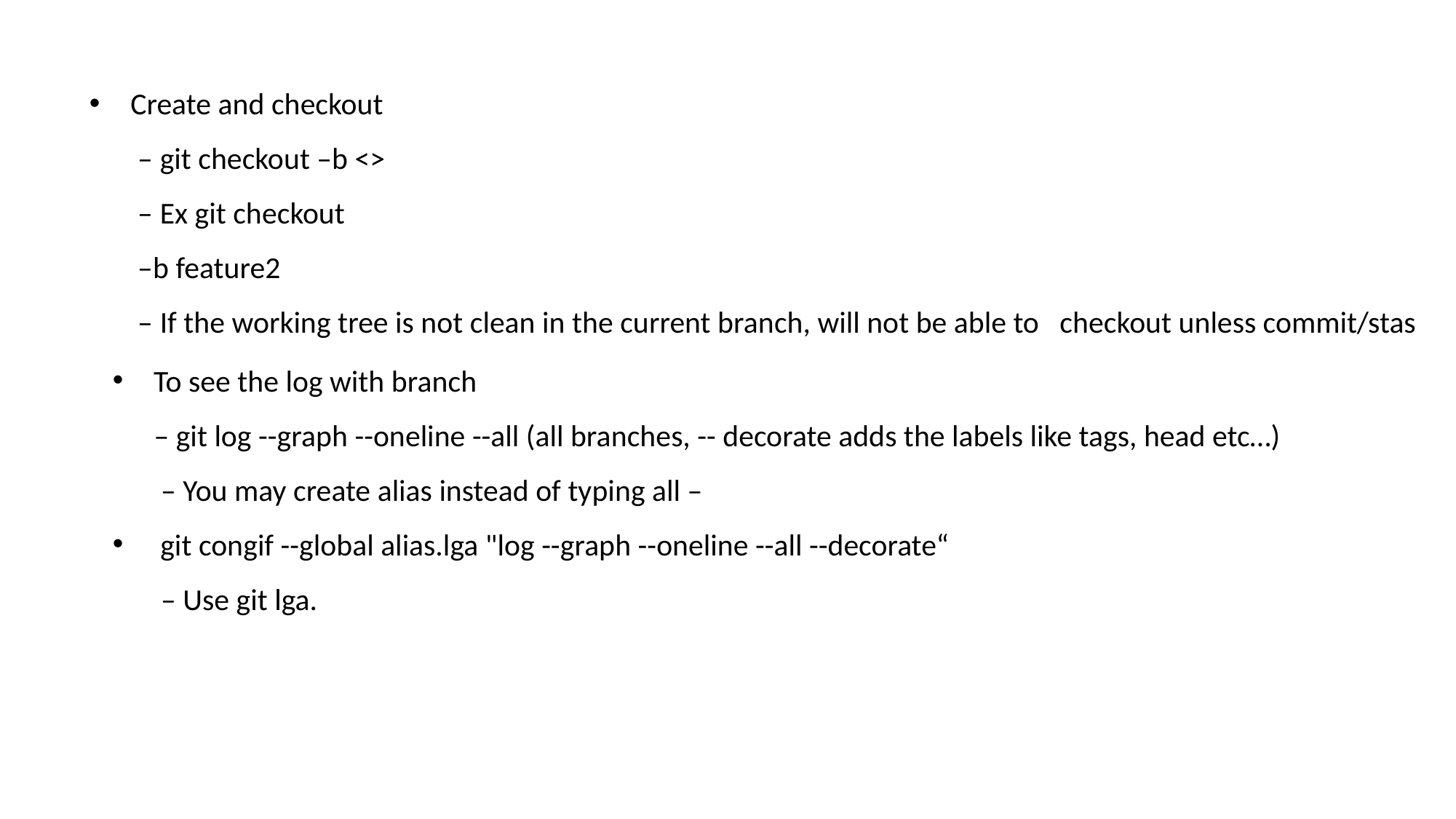

Create and checkout
       – git checkout –b <>
       – Ex git checkout
       –b feature2
       – If the working tree is not clean in the current branch, will not be able to   checkout unless commit/stas
To see the log with branch
      – git log --graph --oneline --all (all branches, -- decorate adds the labels like tags, head etc…)
       – You may create alias instead of typing all –
 git congif --global alias.lga "log --graph --oneline --all --decorate“
       – Use git lga.